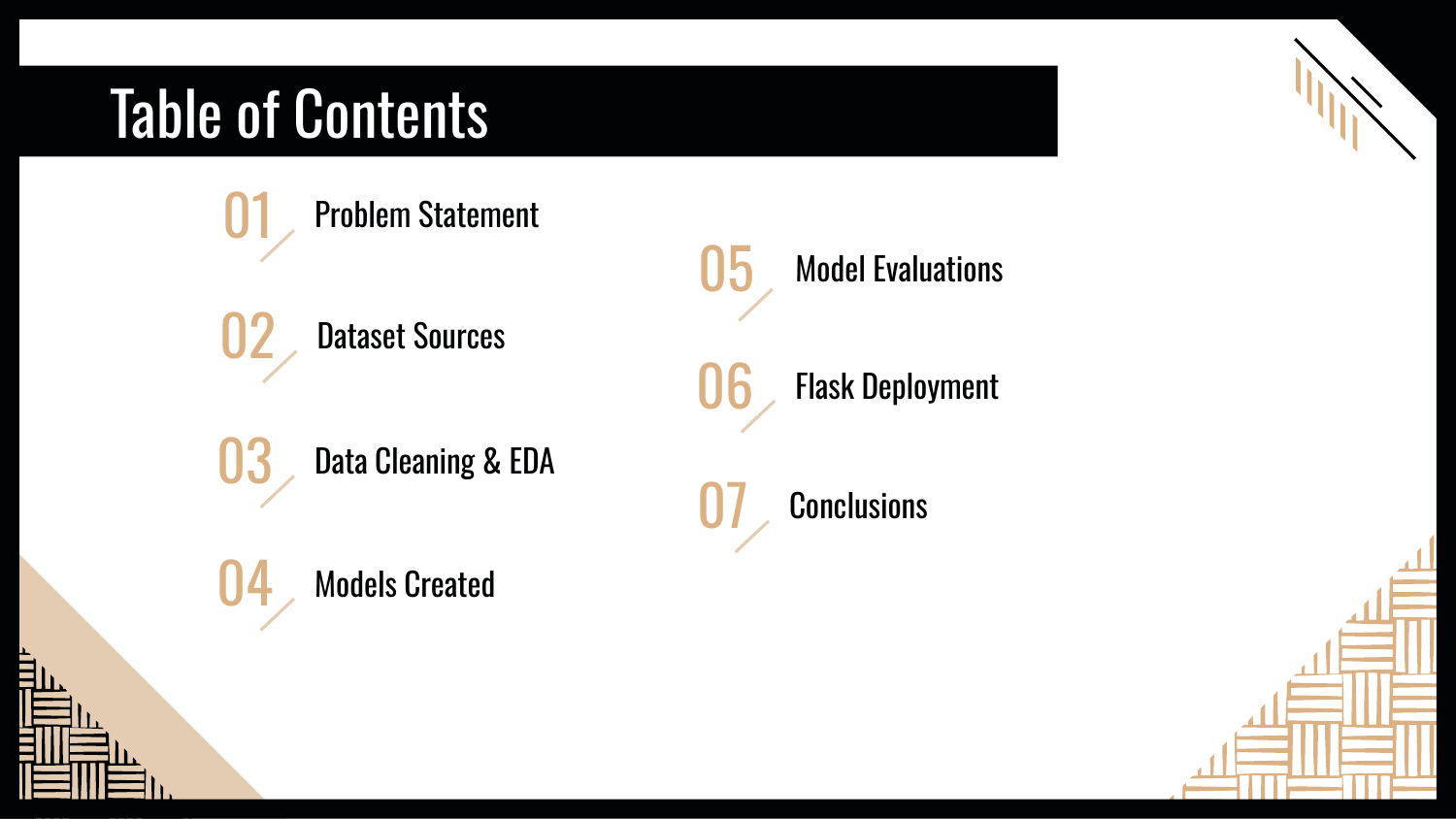

Table of Contents
# 01
Problem Statement
05
Model Evaluations
02
Dataset Sources
06
Flask Deployment
03
Data Cleaning & EDA
07
Conclusions
04
Models Created